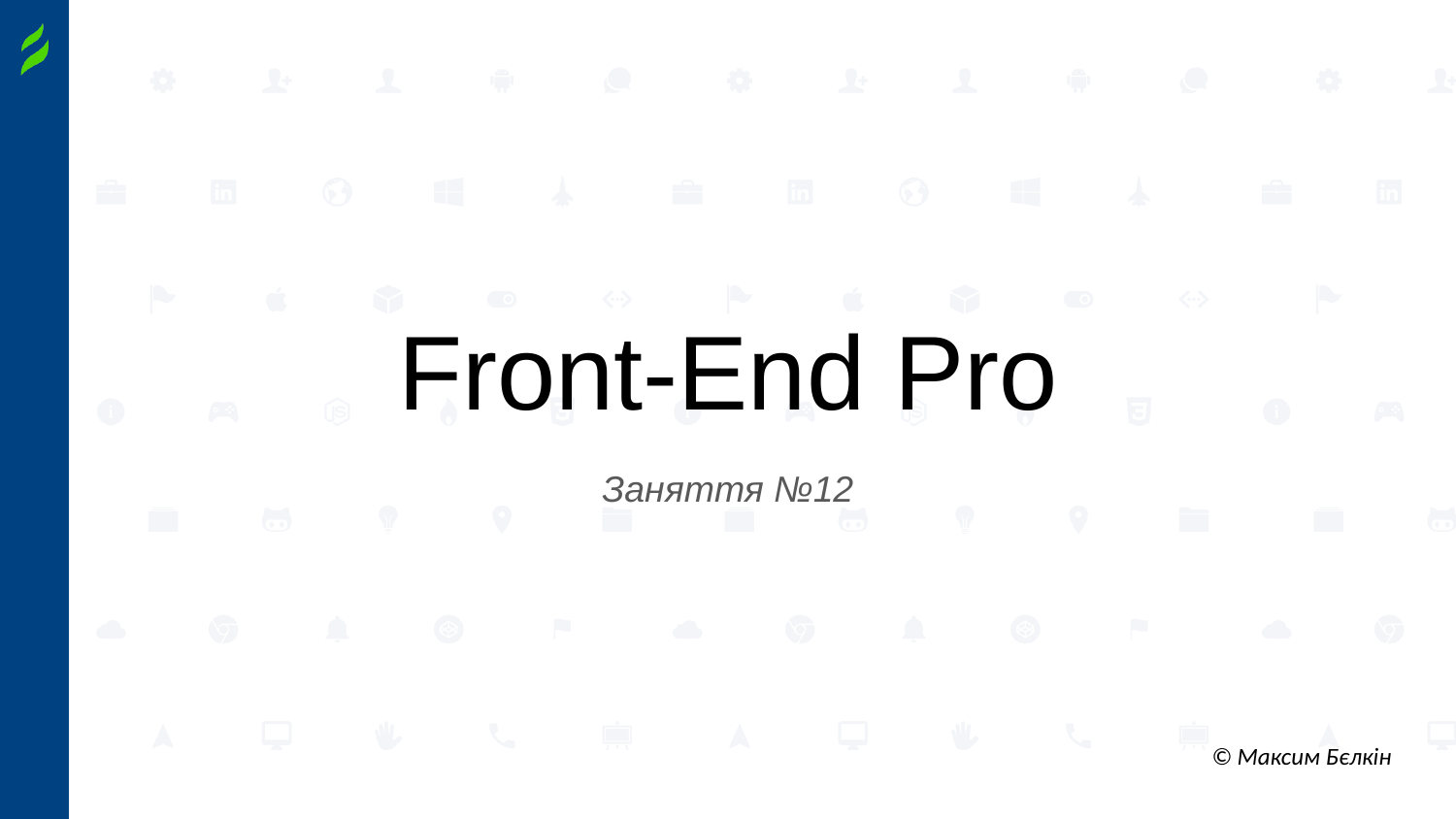

# Front-End Pro
Заняття №12
© Максим Бєлкін